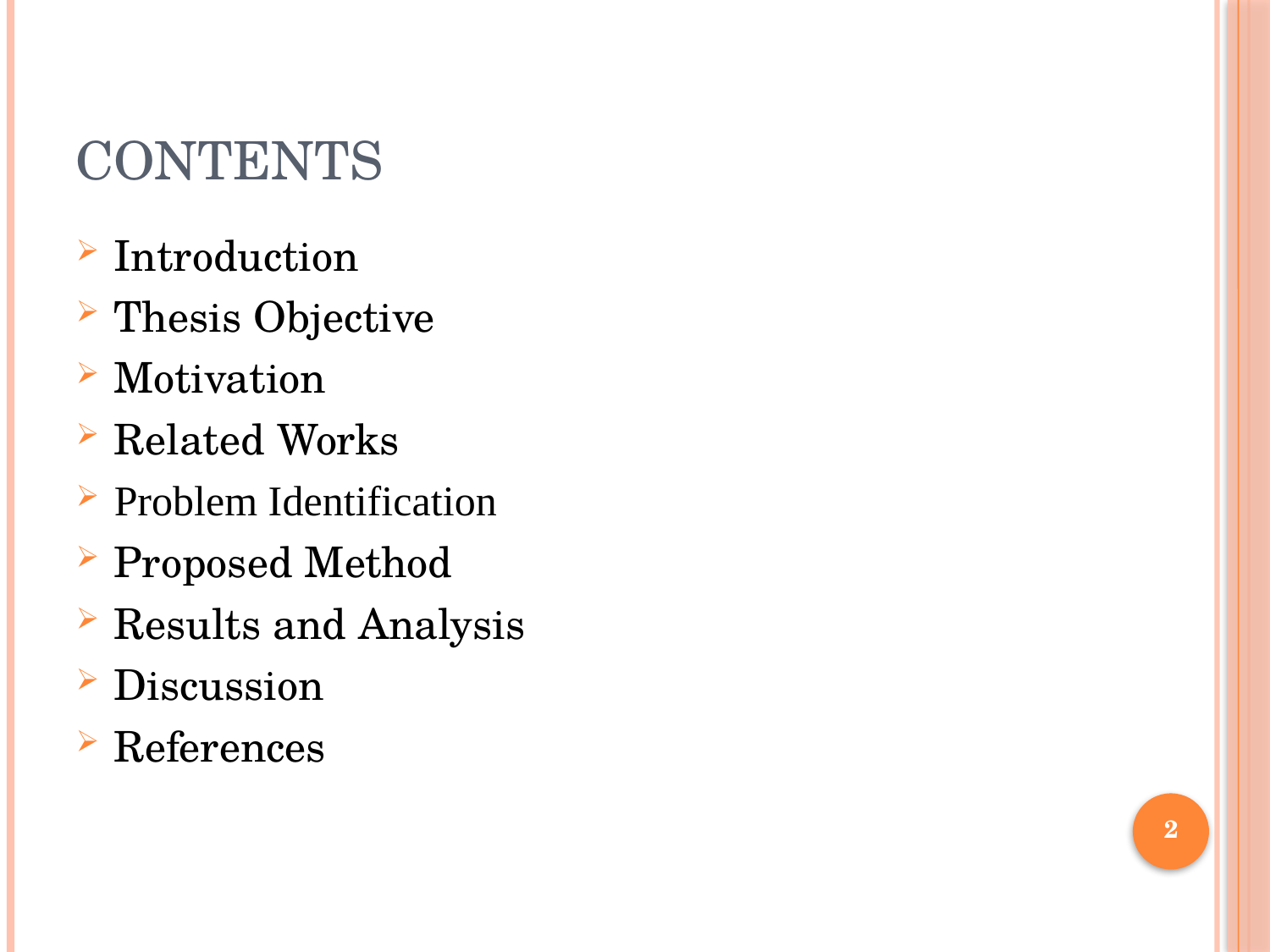

# Contents
Introduction
Thesis Objective
Motivation
Related Works
Problem Identification
Proposed Method
Results and Analysis
Discussion
References

2